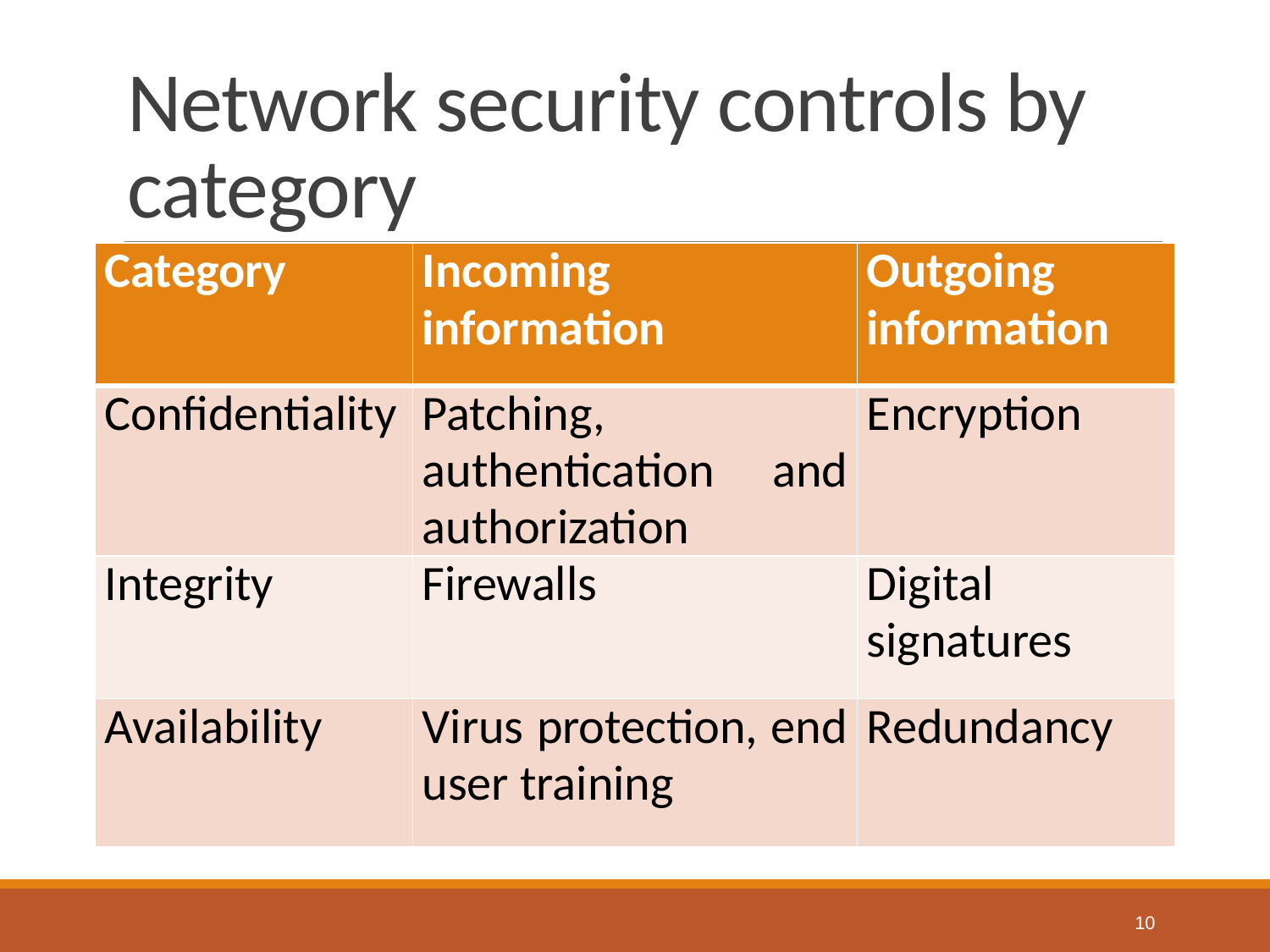

# Network security controls by category
| Category | Incoming information | Outgoing information |
| --- | --- | --- |
| Confidentiality | Patching, authentication and authorization | Encryption |
| Integrity | Firewalls | Digital signatures |
| Availability | Virus protection, end user training | Redundancy |
10